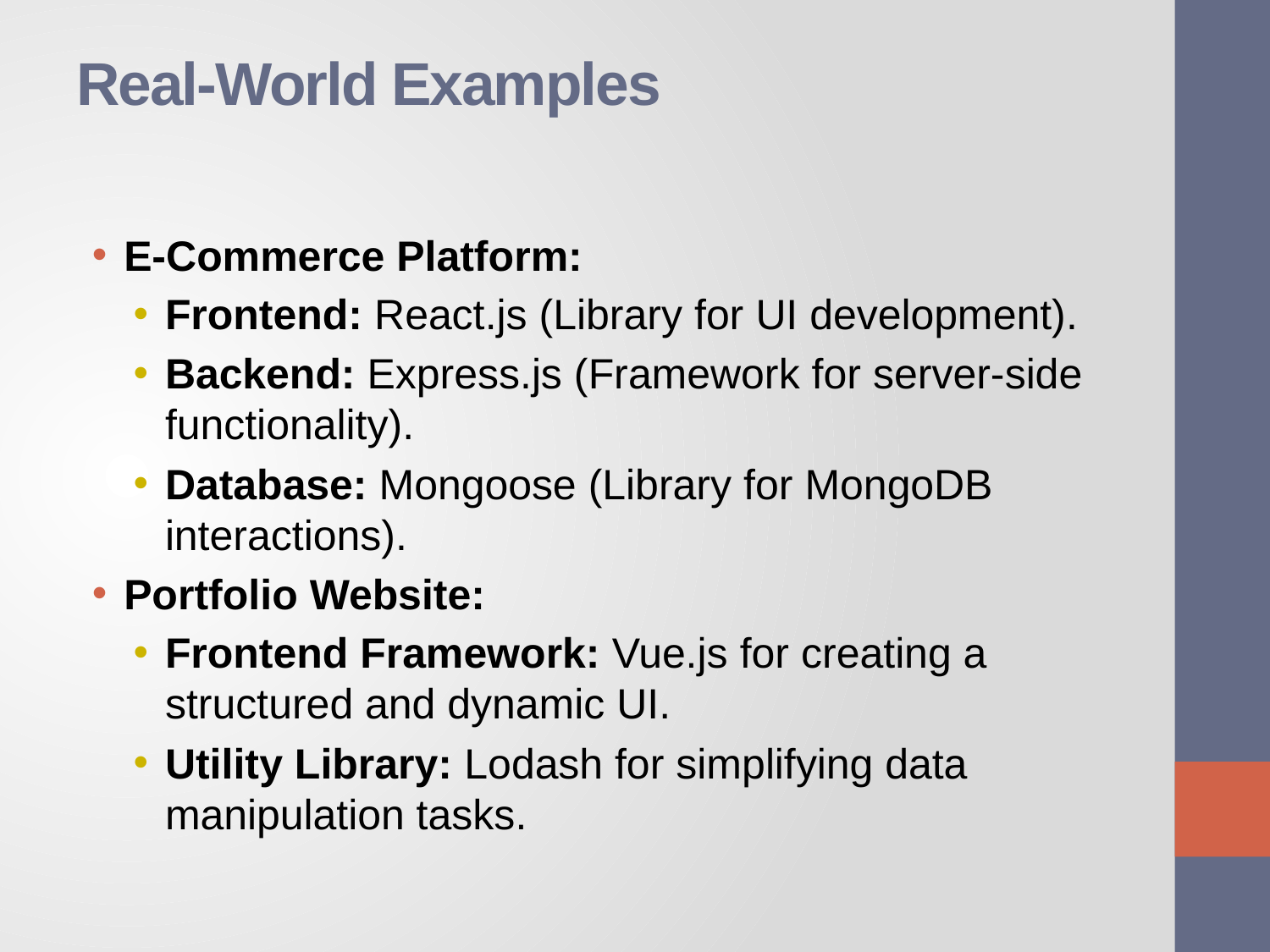

# Real-World Examples
E-Commerce Platform:
Frontend: React.js (Library for UI development).
Backend: Express.js (Framework for server-side functionality).
Database: Mongoose (Library for MongoDB interactions).
Portfolio Website:
Frontend Framework: Vue.js for creating a structured and dynamic UI.
Utility Library: Lodash for simplifying data manipulation tasks.